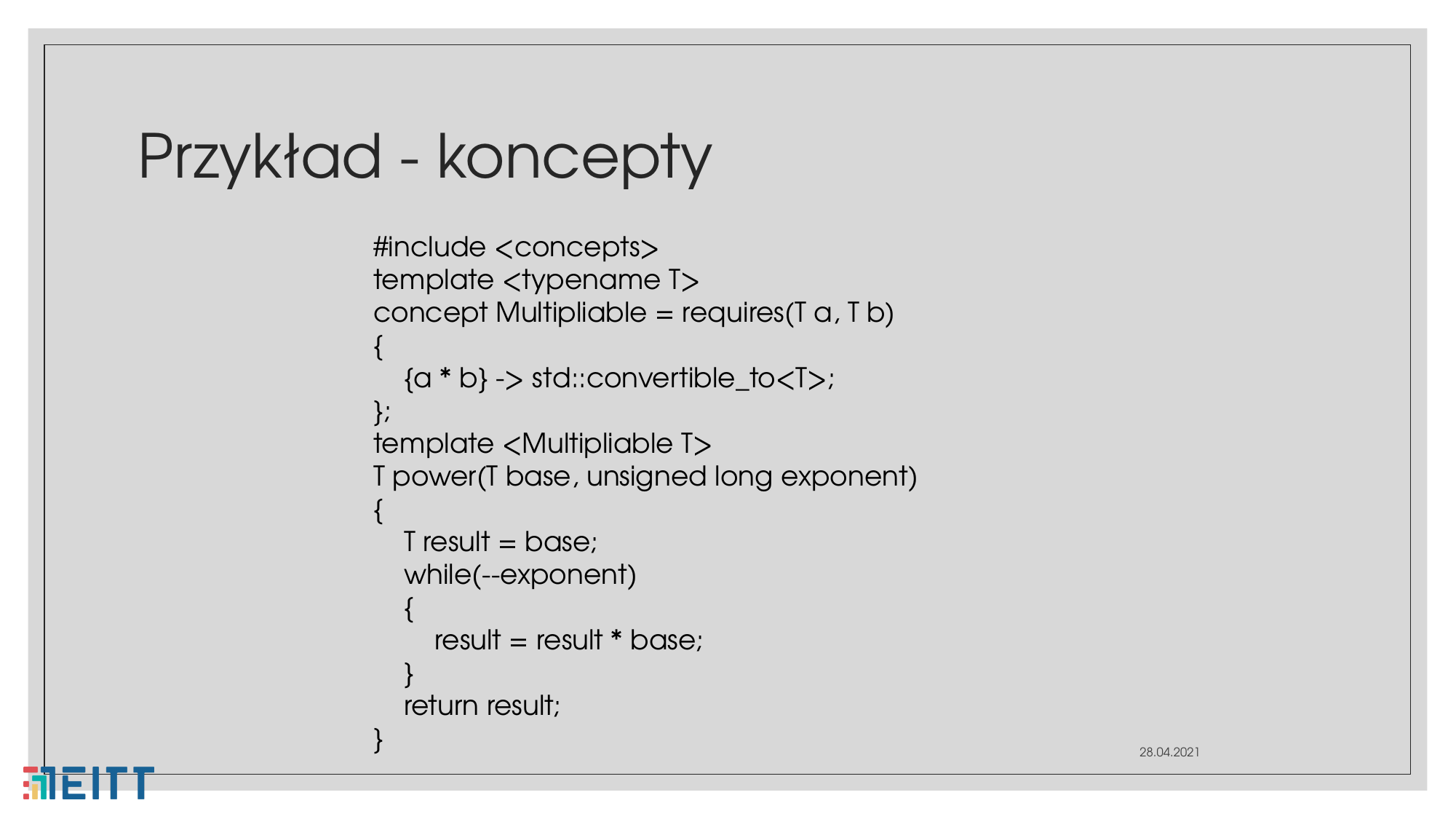

# Przykład - koncepty
#include <concepts>
template <typename T>
concept Multipliable = requires(T a, T b)
{
    {a * b} -> std::convertible_to<T>;
};
template <Multipliable T>
T power(T base, unsigned long exponent)
{
    T result = base;
    while(--exponent)
    {
        result = result * base;
    }
    return result;
}
28.04.2021